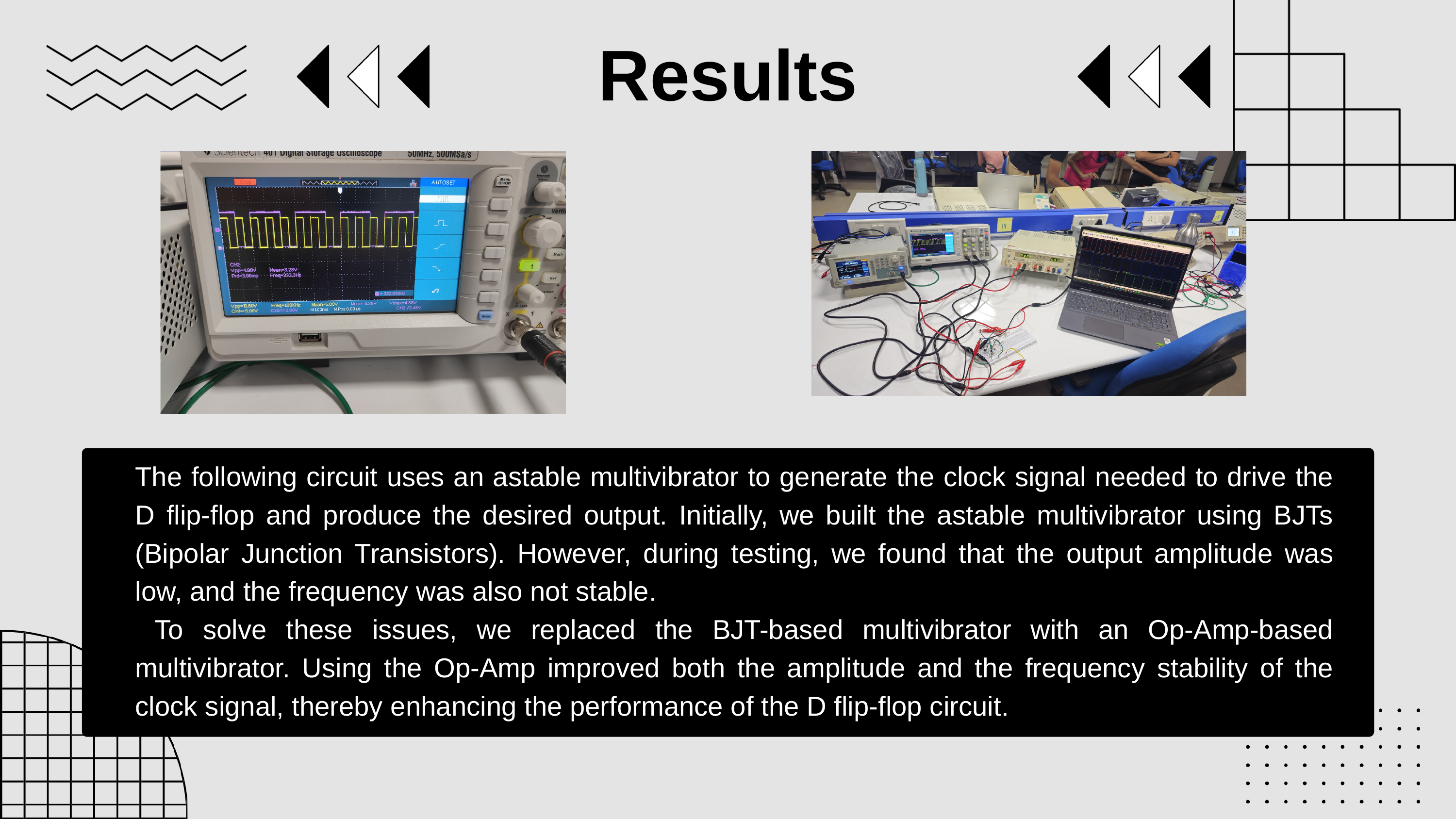

Results

The following circuit uses an astable multivibrator to generate the clock signal needed to drive the D flip-flop and produce the desired output. Initially, we built the astable multivibrator using BJTs (Bipolar Junction Transistors). However, during testing, we found that the output amplitude was low, and the frequency was also not stable.
 To solve these issues, we replaced the BJT-based multivibrator with an Op-Amp-based multivibrator. Using the Op-Amp improved both the amplitude and the frequency stability of the clock signal, thereby enhancing the performance of the D flip-flop circuit.